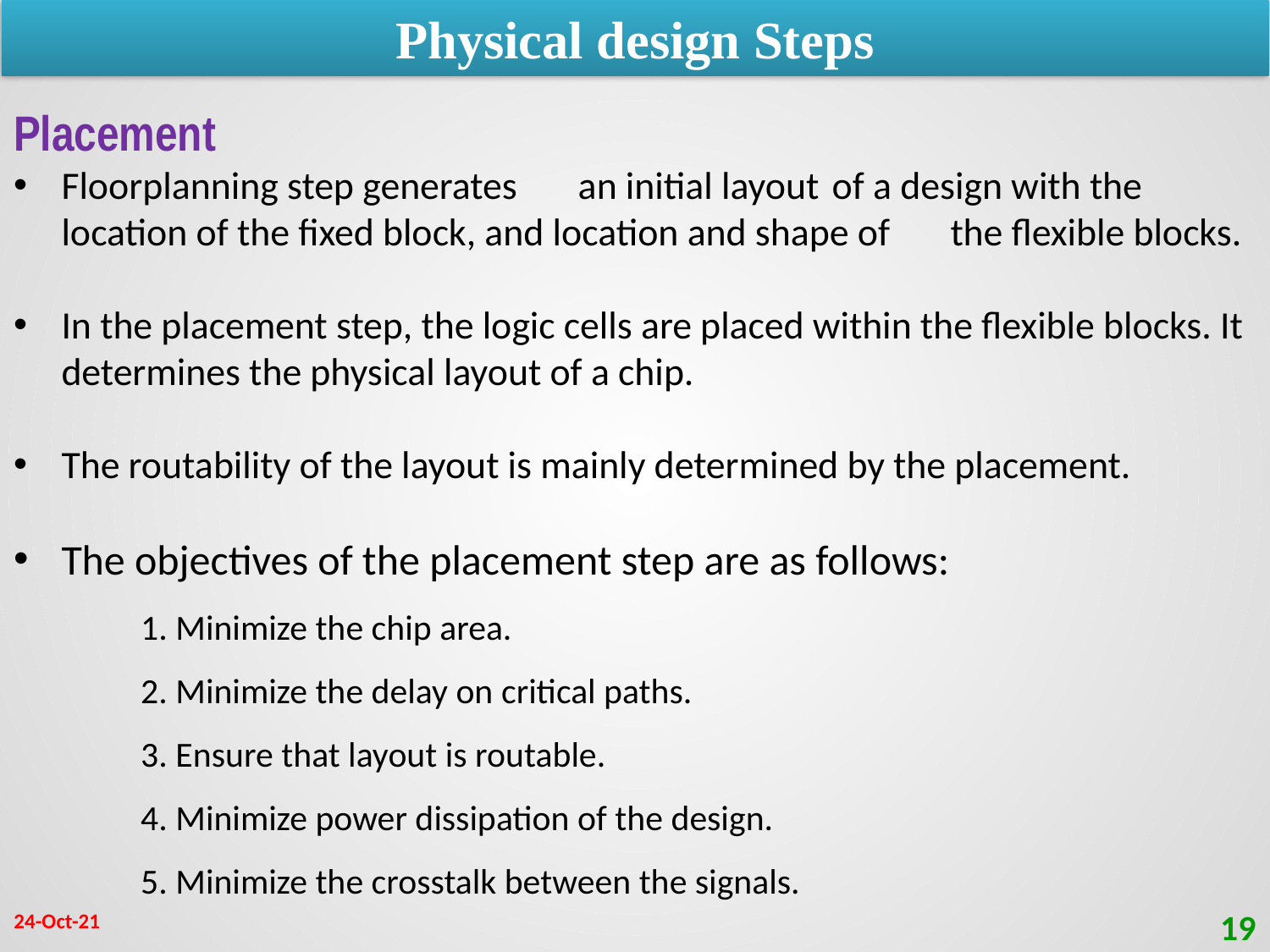

Physical design Steps
Placement
Floorplanning step generates	 an initial layout	 of a design with the	 location of the fixed block, and location and shape of	the flexible blocks.

In the placement step, the logic cells are placed within the flexible blocks. It determines the physical layout of a chip.

The routability of the layout is mainly determined by the placement.

The objectives of the placement step are as follows:
1. Minimize the chip area.
2. Minimize the delay on critical paths.
3. Ensure that layout is routable.
4. Minimize power dissipation of the design.
5. Minimize the crosstalk between the signals.
24-Oct-21
19